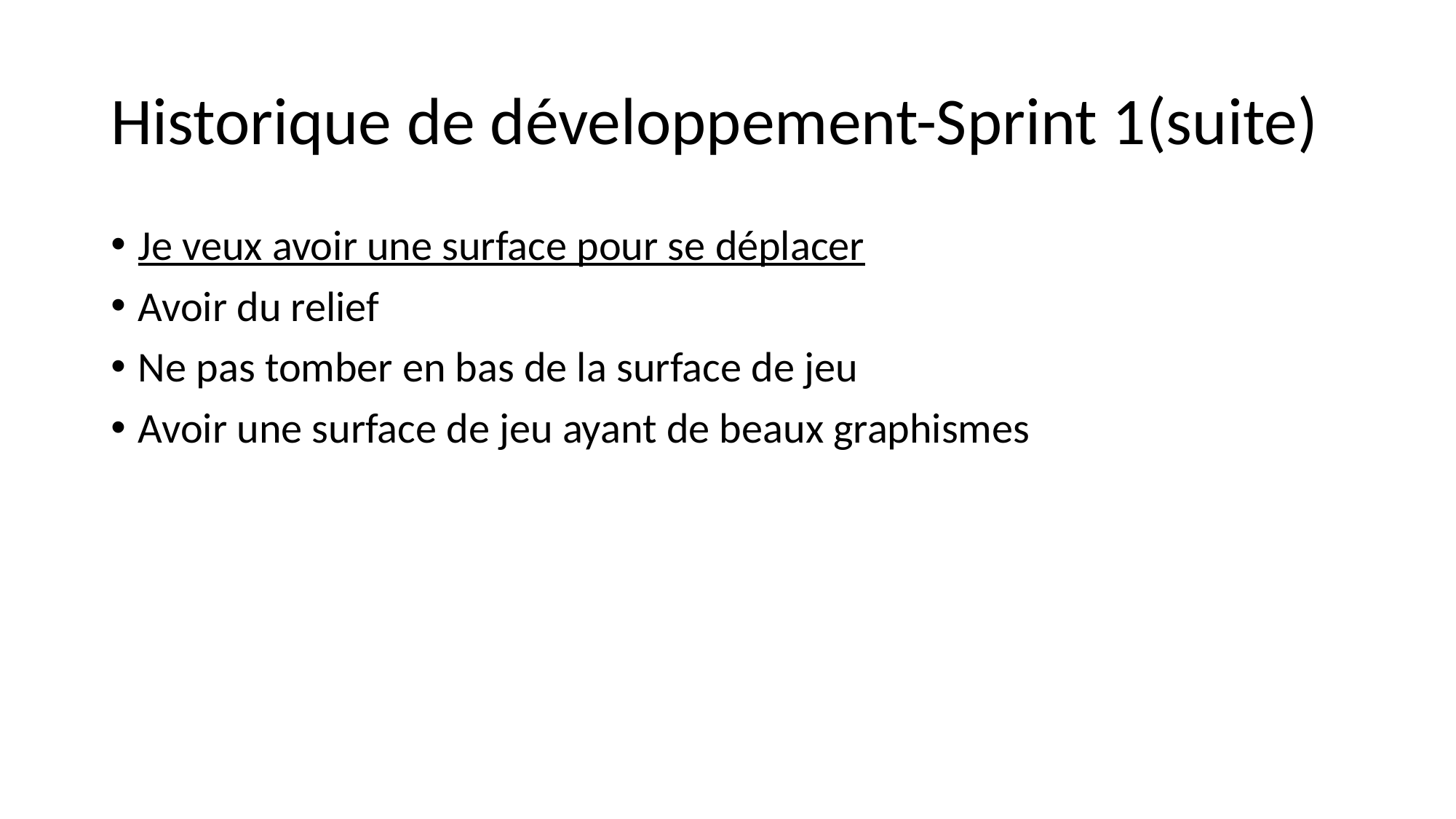

# Historique de développement-Sprint 1(suite)
Je veux avoir une surface pour se déplacer
Avoir du relief
Ne pas tomber en bas de la surface de jeu
Avoir une surface de jeu ayant de beaux graphismes